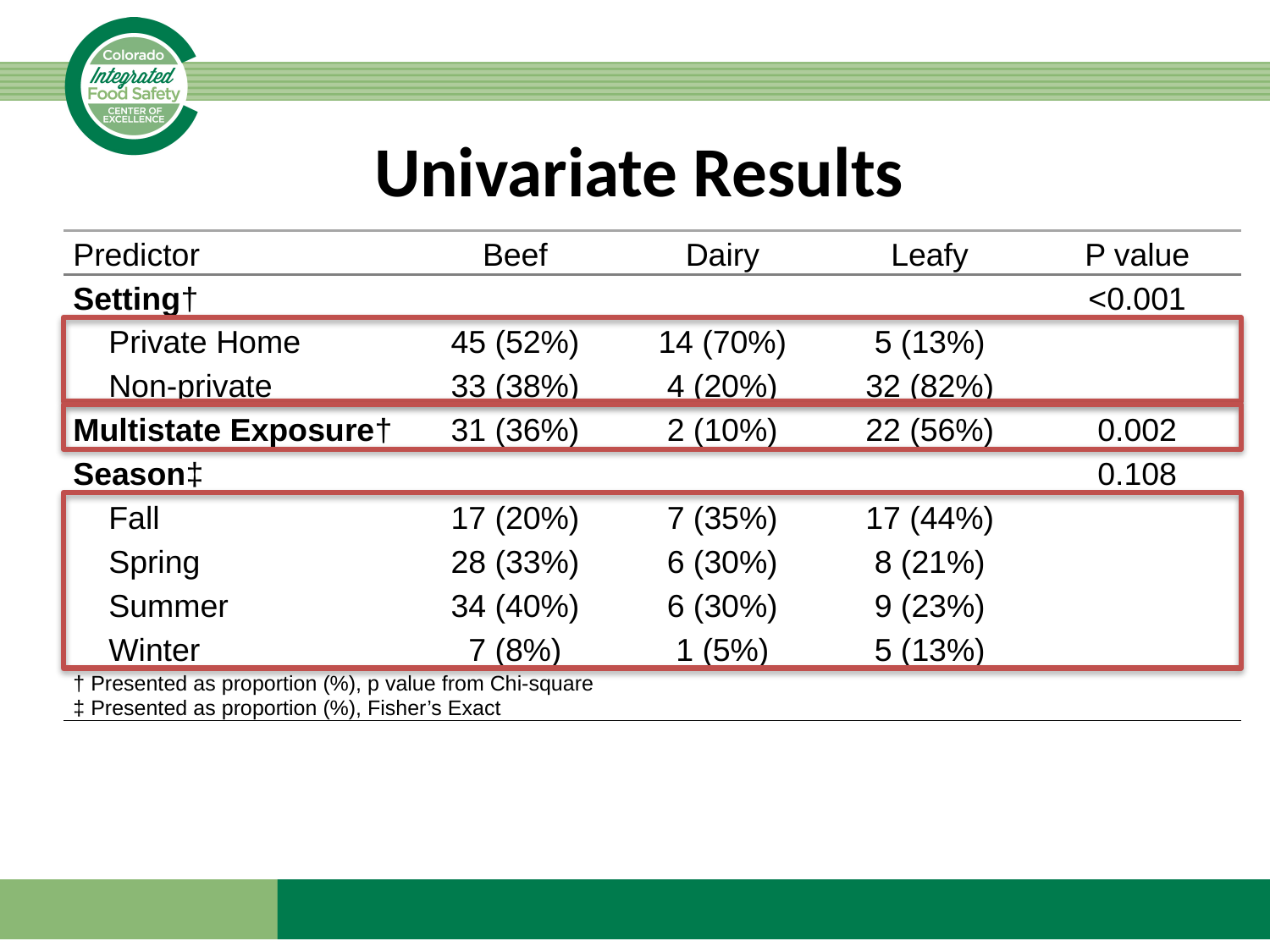

# Univariate Results
| Predictor | Beef | Dairy | Leafy | P value |
| --- | --- | --- | --- | --- |
| Setting† |  |  |  | <0.001 |
| Private Home | 45 (52%) | 14 (70%) | 5 (13%) |  |
| Non-private | 33 (38%) | 4 (20%) | 32 (82%) |  |
| Multistate Exposure† | 31 (36%) | 2 (10%) | 22 (56%) | 0.002 |
| Season‡ |  |  |  | 0.108 |
| Fall | 17 (20%) | 7 (35%) | 17 (44%) |  |
| Spring | 28 (33%) | 6 (30%) | 8 (21%) |  |
| Summer | 34 (40%) | 6 (30%) | 9 (23%) |  |
| Winter | 7 (8%) | 1 (5%) | 5 (13%) |  |
| † Presented as proportion (%), p value from Chi-square ‡ Presented as proportion (%), Fisher’s Exact |  |  |  |  |